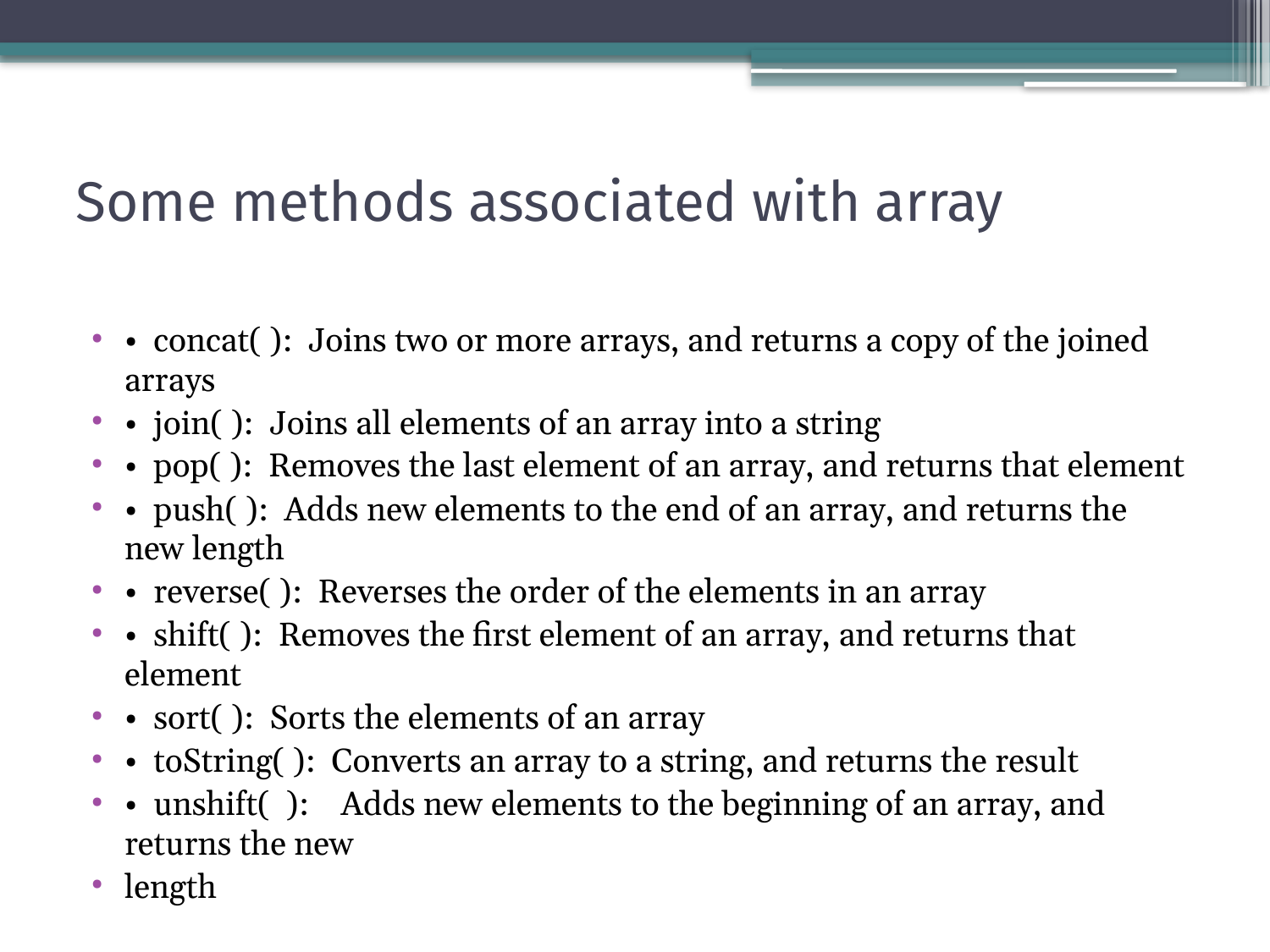

# Some methods associated with array
•  concat( ):  Joins two or more arrays, and returns a copy of the joined arrays
•  join( ):  Joins all elements of an array into a string
•  pop( ):  Removes the last element of an array, and returns that element
•  push( ):  Adds new elements to the end of an array, and returns the new length
•  reverse( ):  Reverses the order of the elements in an array
•  shift( ):  Removes the first element of an array, and returns that element
•  sort( ):  Sorts the elements of an array
•  toString( ):  Converts an array to a string, and returns the result
•  unshift(  ):    Adds new elements to the beginning of an array, and returns the new
length